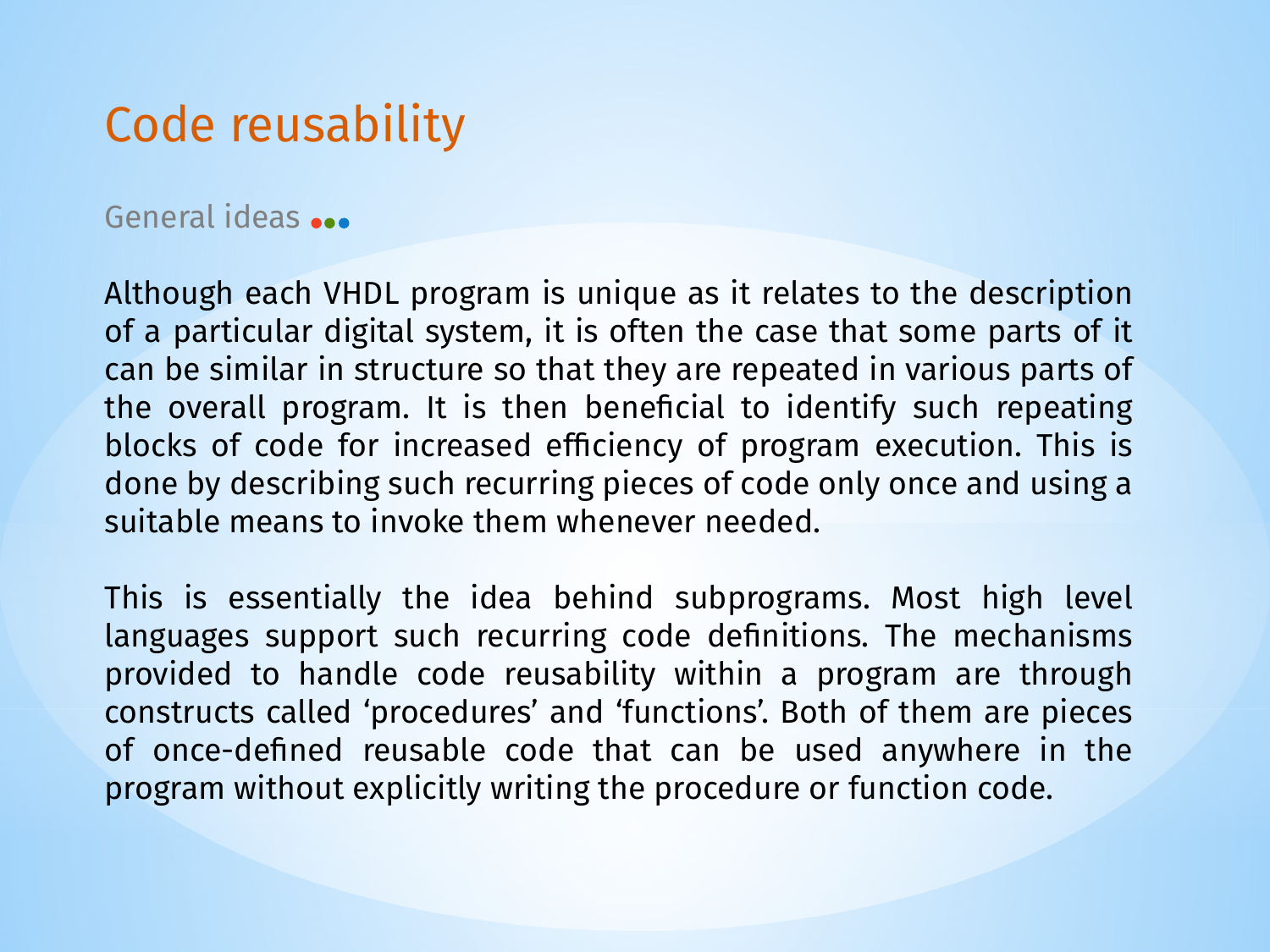

Code reusability
General ideas

Although each VHDL program is unique as it relates to the description of a particular digital system, it is often the case that some parts of it can be similar in structure so that they are repeated in various parts of the overall program. It is then beneficial to identify such repeating blocks of code for increased efficiency of program execution. This is done by describing such recurring pieces of code only once and using a suitable means to invoke them whenever needed.

This is essentially the idea behind subprograms. Most high level languages support such recurring code definitions. The mechanisms provided to handle code reusability within a program are through constructs called ‘procedures’ and ‘functions’. Both of them are pieces of once-defined reusable code that can be used anywhere in the program without explicitly writing the procedure or function code.